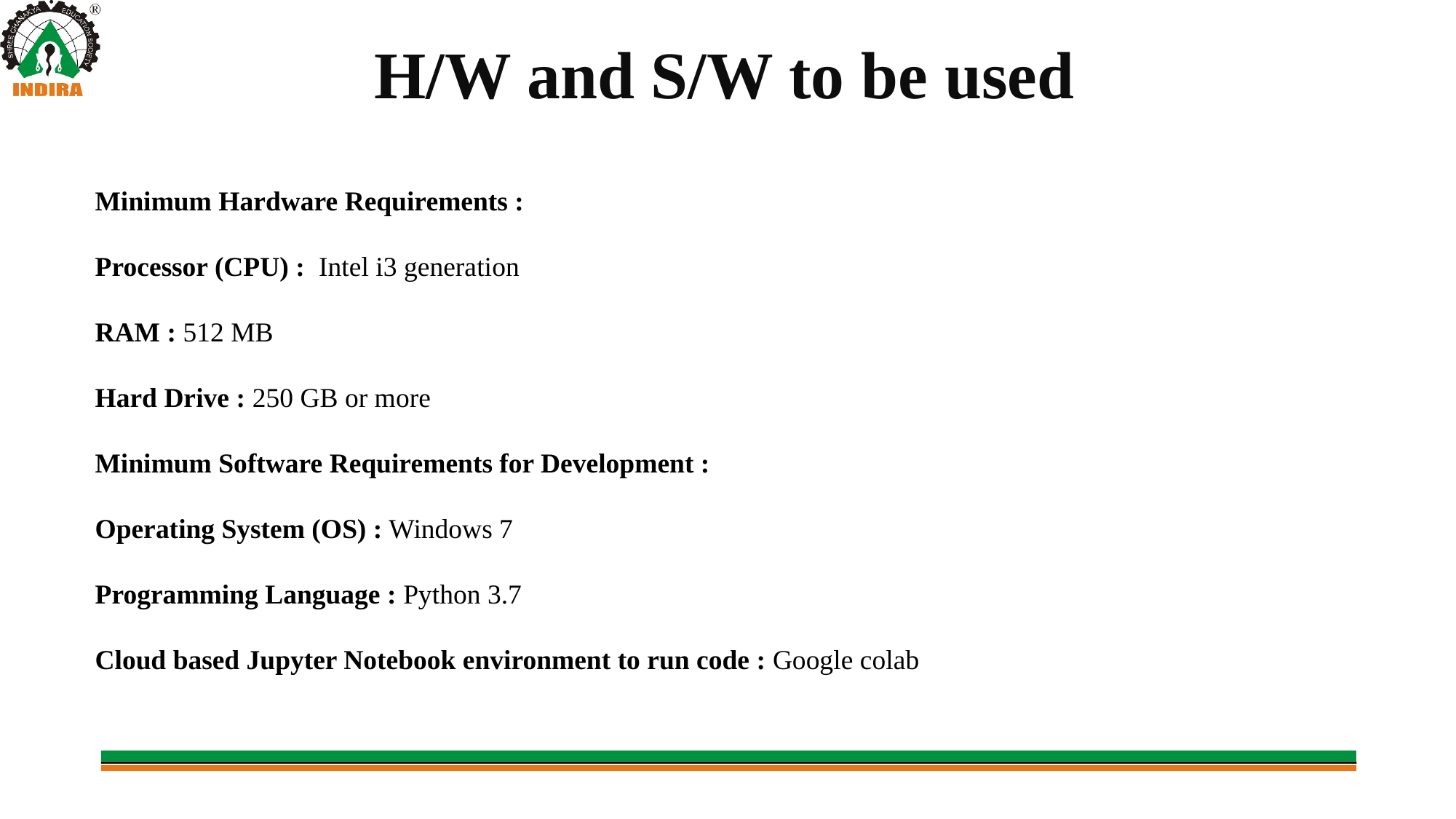

H/W and S/W to be used
Minimum Hardware Requirements :

Processor (CPU) :  Intel i3 generation

RAM : 512 MB

Hard Drive : 250 GB or more

Minimum Software Requirements for Development :

Operating System (OS) : Windows 7

Programming Language : Python 3.7

Cloud based Jupyter Notebook environment to run code : Google colab